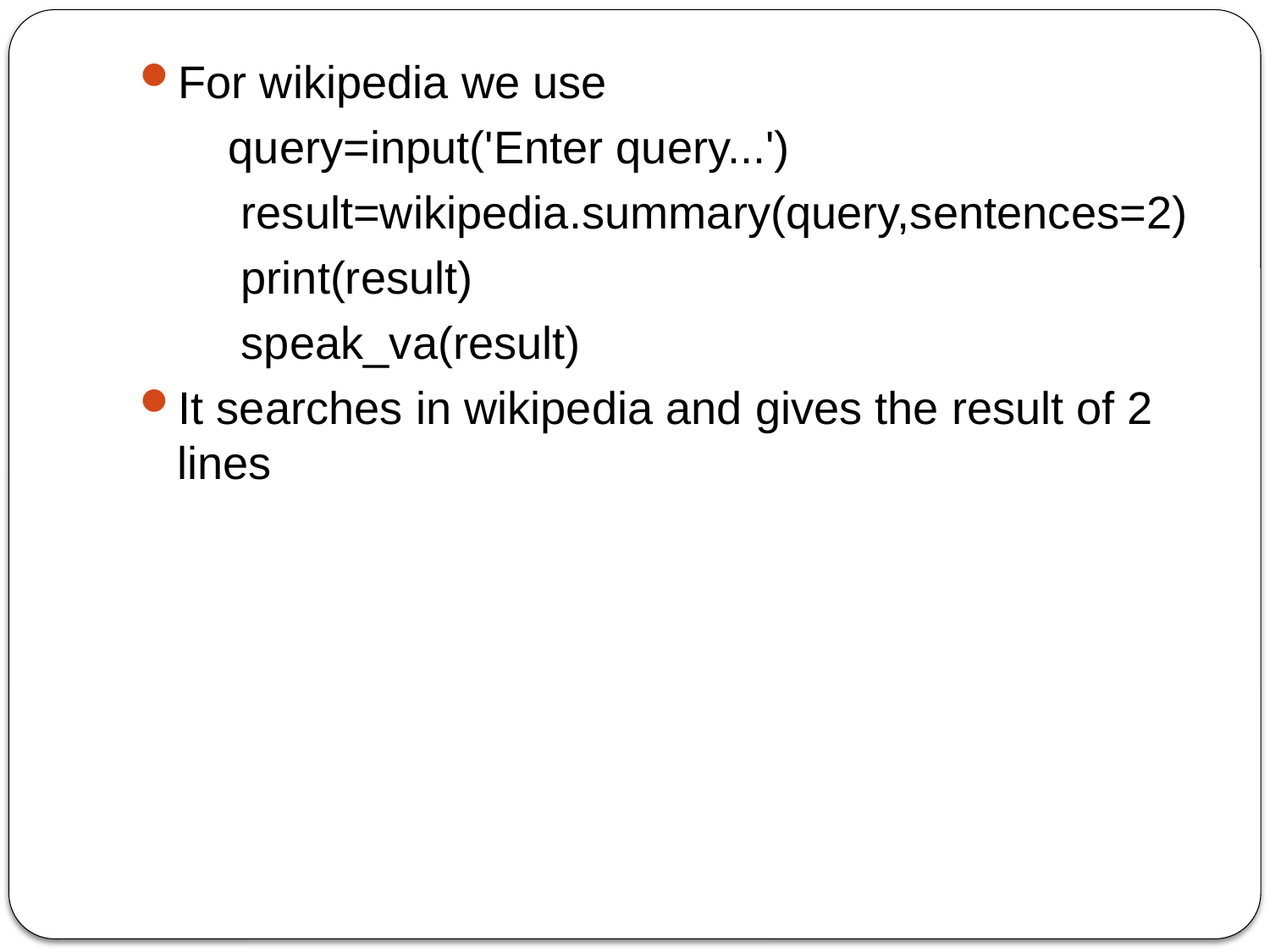

For wikipedia we use
  	    query=input('Enter query...')
        result=wikipedia.summary(query,sentences=2)
        print(result)
        speak_va(result)
It searches in wikipedia and gives the result of 2 lines